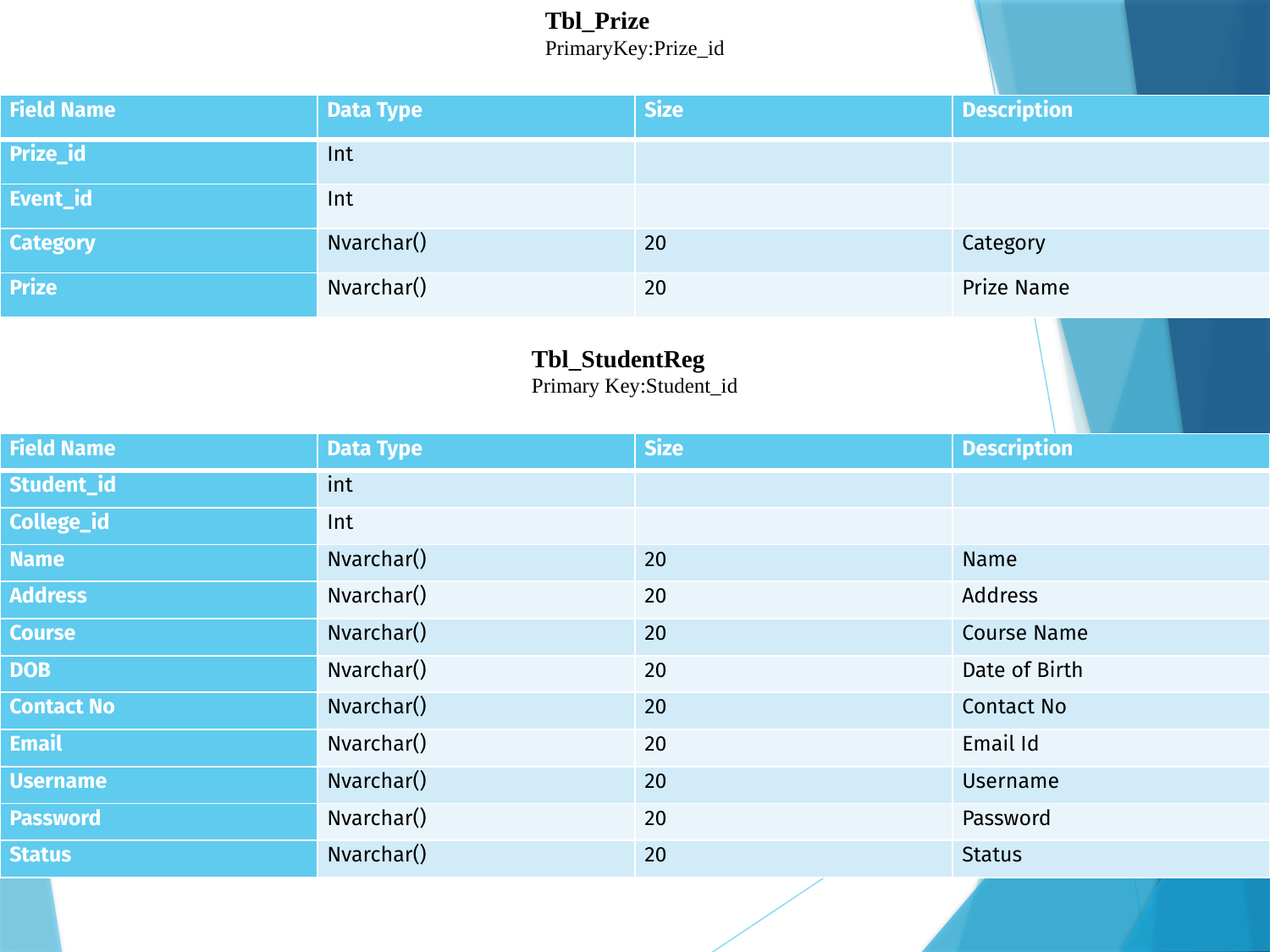

Tbl_Prize
PrimaryKey:Prize_id
| Field Name | Data Type | Size | Description |
| --- | --- | --- | --- |
| Prize\_id | Int |  |  |
| Event\_id | Int |  |  |
| Category | Nvarchar() | 20 | Category |
| Prize | Nvarchar() | 20 | Prize Name |
Tbl_StudentReg
Primary Key:Student_id
| Field Name | Data Type | Size | Description |
| --- | --- | --- | --- |
| Student\_id | int |  |  |
| College\_id | Int |  |  |
| Name | Nvarchar() | 20 | Name |
| Address | Nvarchar() | 20 | Address |
| Course | Nvarchar() | 20 | Course Name |
| DOB | Nvarchar() | 20 | Date of Birth |
| Contact No | Nvarchar() | 20 | Contact No |
| Email | Nvarchar() | 20 | Email Id |
| Username | Nvarchar() | 20 | Username |
| Password | Nvarchar() | 20 | Password |
| Status | Nvarchar() | 20 | Status |